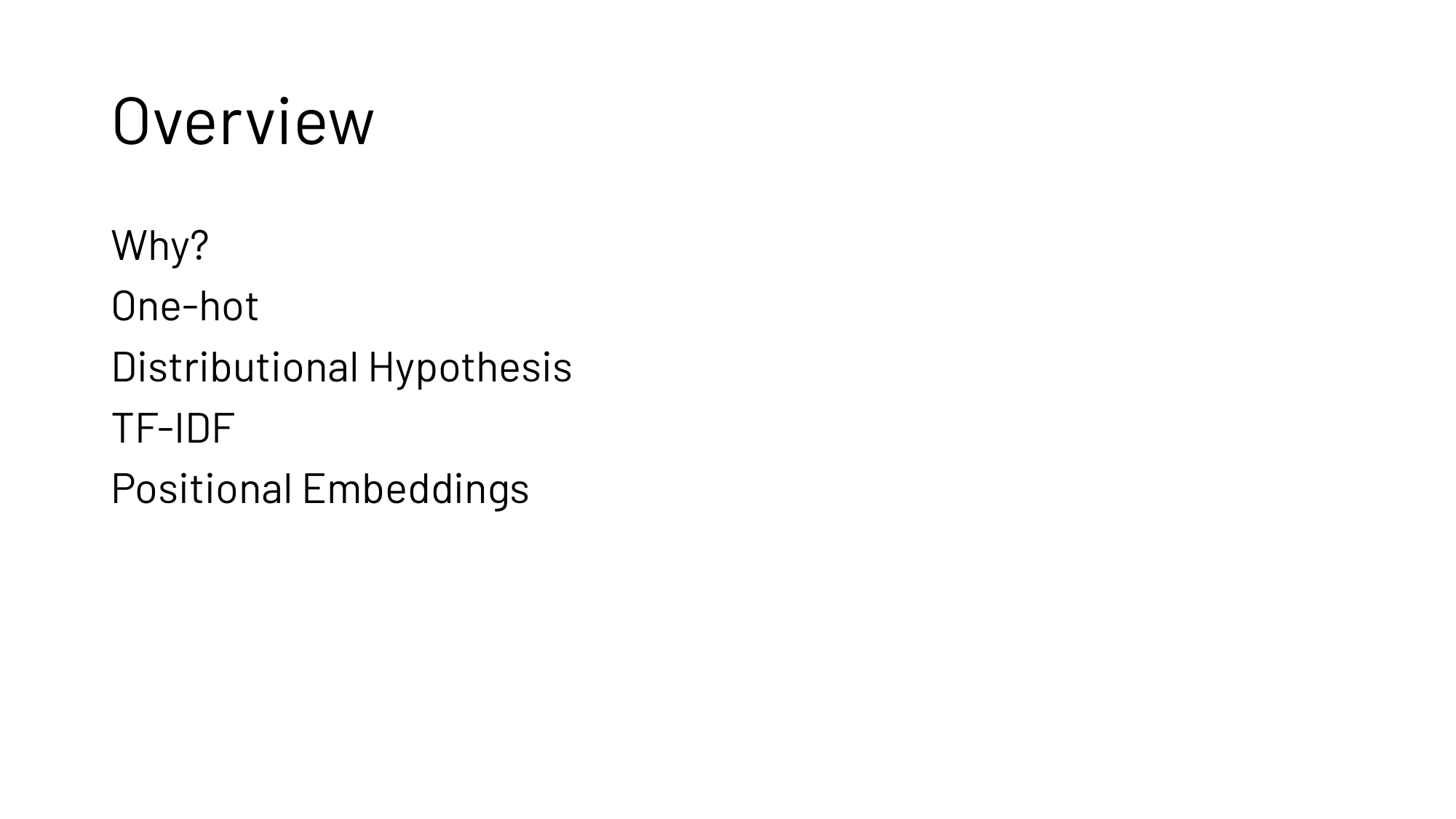

# Overview
Why?
One-hot
Distributional Hypothesis
TF-IDF
Positional Embeddings